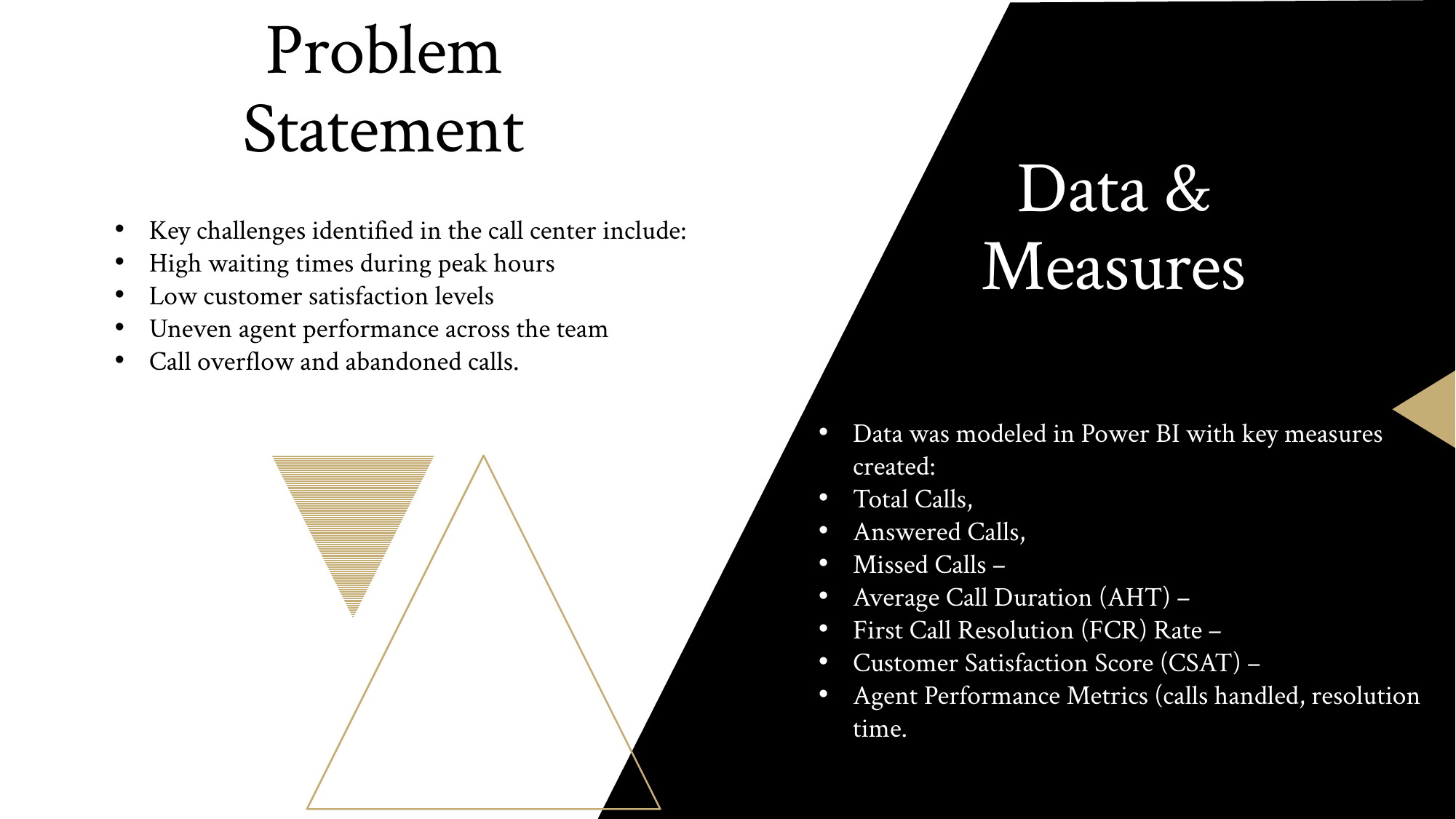

Problem Statement
# Data & Measures
Key challenges identified in the call center include:
High waiting times during peak hours
Low customer satisfaction levels
Uneven agent performance across the team
Call overflow and abandoned calls.
Data was modeled in Power BI with key measures created:
Total Calls,
Answered Calls,
Missed Calls –
Average Call Duration (AHT) –
First Call Resolution (FCR) Rate –
Customer Satisfaction Score (CSAT) –
Agent Performance Metrics (calls handled, resolution time.